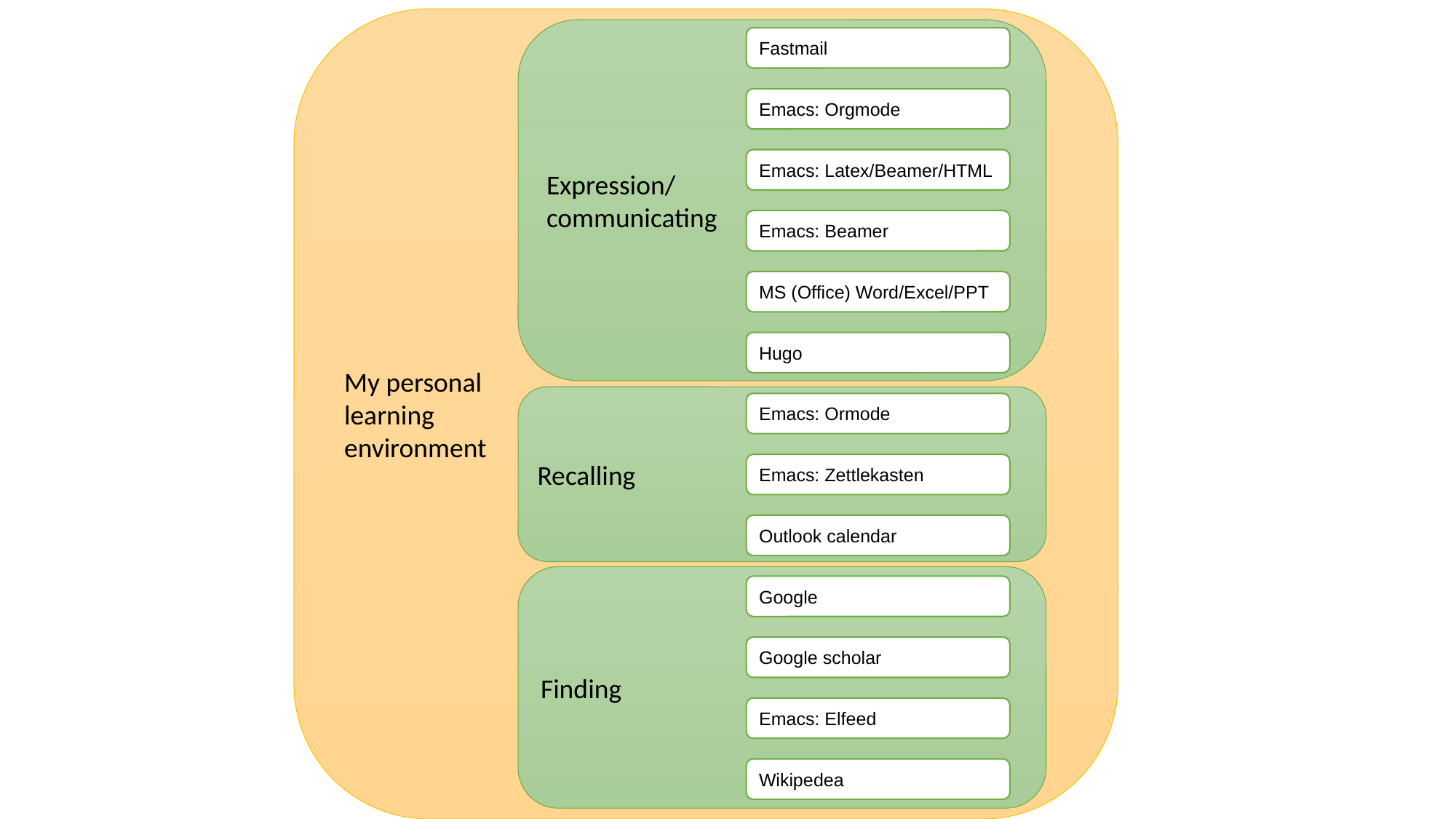

My personal
learning
environment
Expression/
communicating
Fastmail
Emacs: Orgmode
Emacs: Latex/Beamer/HTML
Emacs: Beamer
MS (Office) Word/Excel/PPT
Hugo
Recalling
Emacs: Ormode
Emacs: Zettlekasten
Outlook calendar
Finding
Google
Google scholar
Emacs: Elfeed
Wikipedea